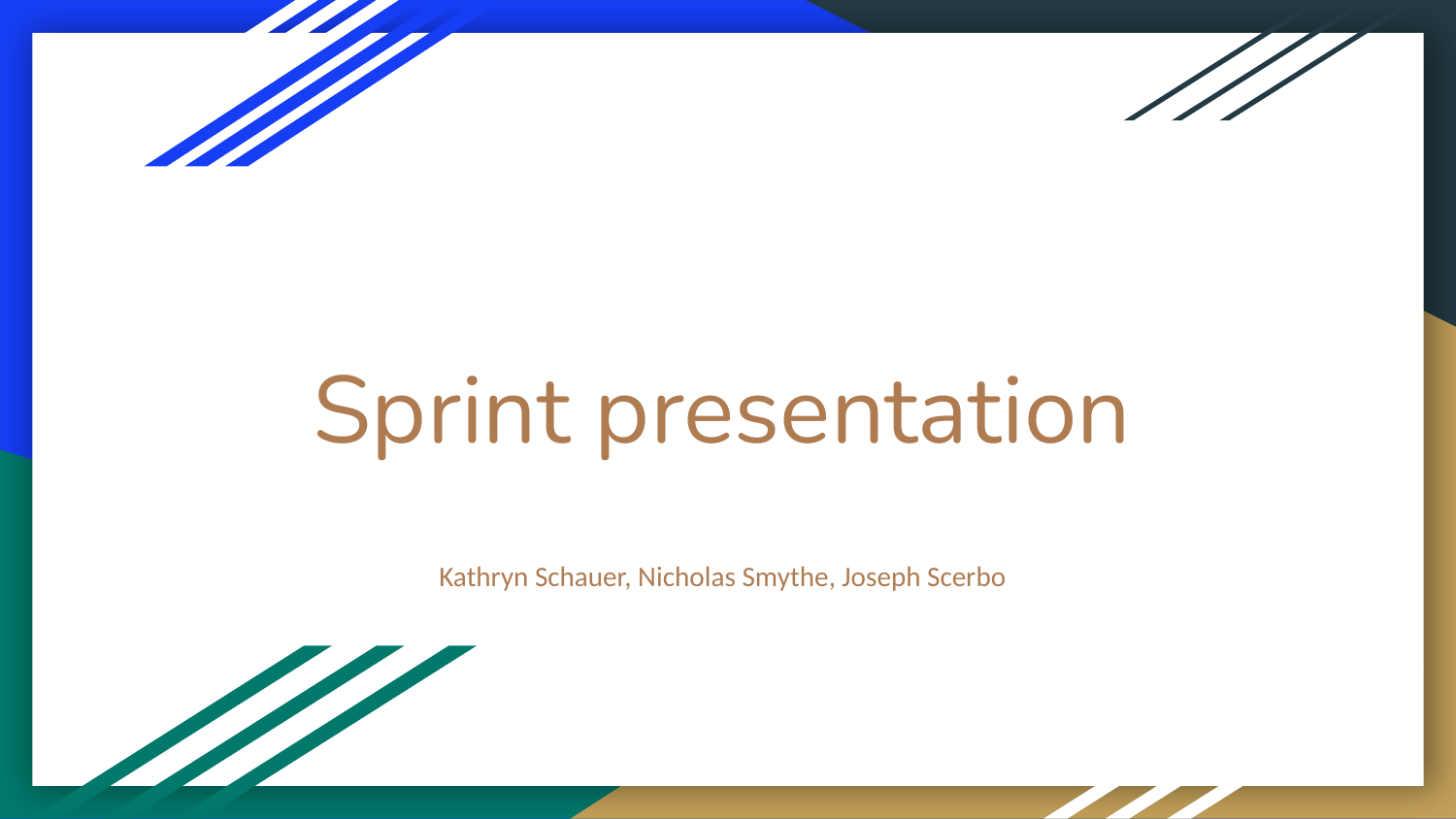

# Sprint presentation
Kathryn Schauer, Nicholas Smythe, Joseph Scerbo